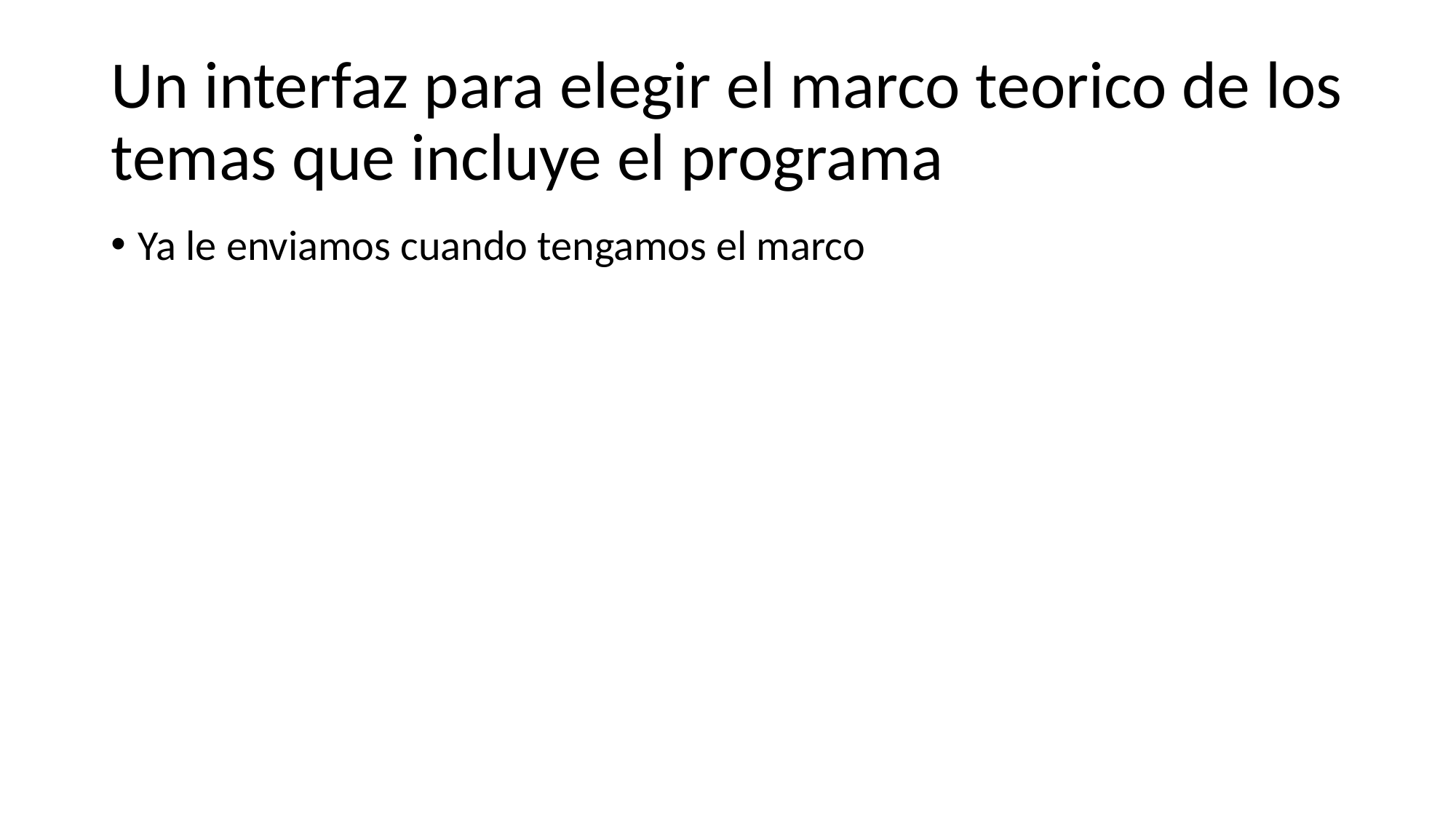

# Un interfaz para elegir el marco teorico de los temas que incluye el programa
Ya le enviamos cuando tengamos el marco